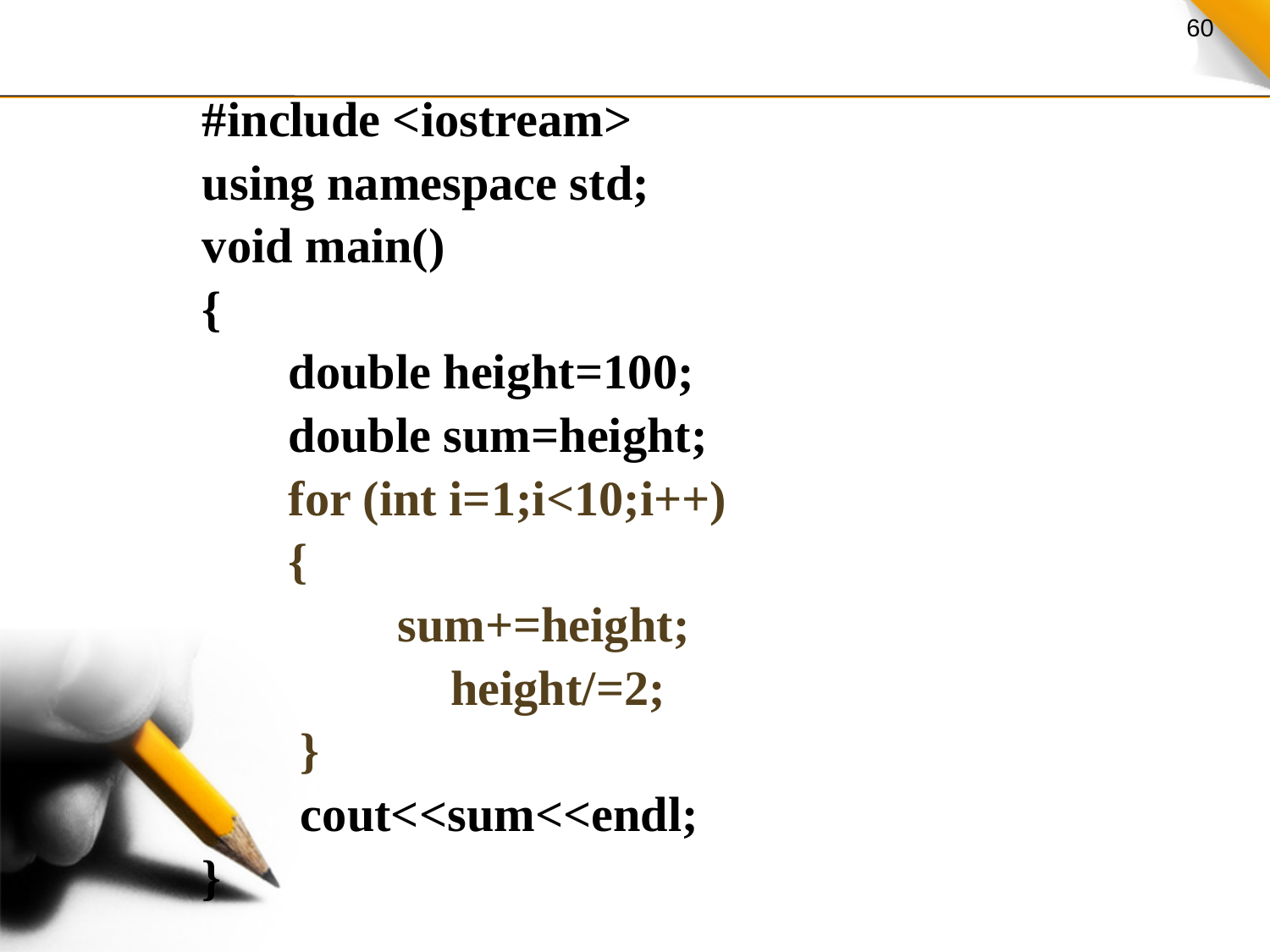

#include <iostream>
using namespace std;
void main()
{
       double height=100;
       double sum=height;
       for (int i=1;i<10;i++)
       {
   	            sum+=height;
       	      height/=2;
        }
        cout<<sum<<endl;
}